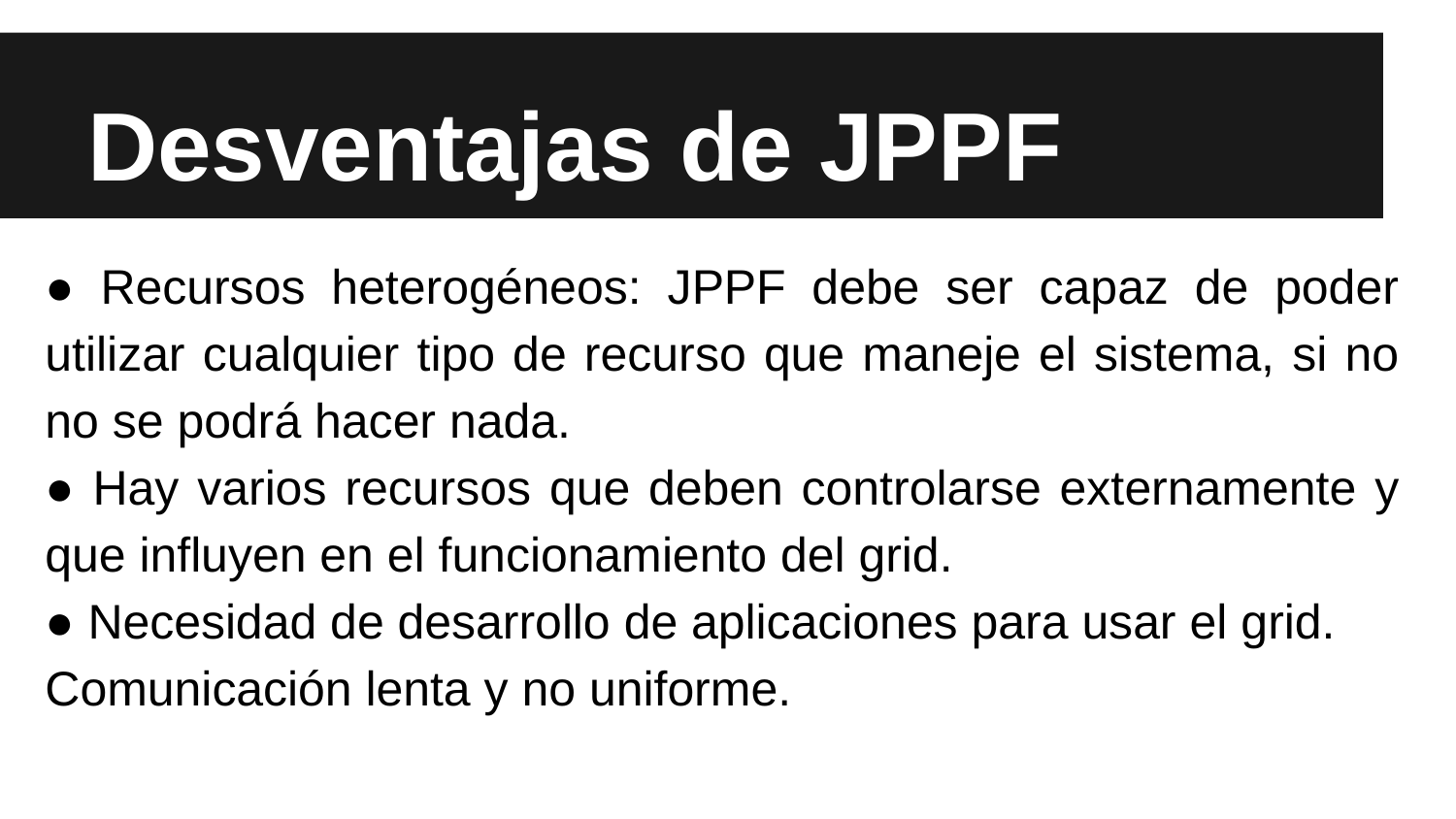

# Desventajas de JPPF
● Recursos heterogéneos: JPPF debe ser capaz de poder utilizar cualquier tipo de recurso que maneje el sistema, si no no se podrá hacer nada.
● Hay varios recursos que deben controlarse externamente y que influyen en el funcionamiento del grid.
● Necesidad de desarrollo de aplicaciones para usar el grid.
Comunicación lenta y no uniforme.